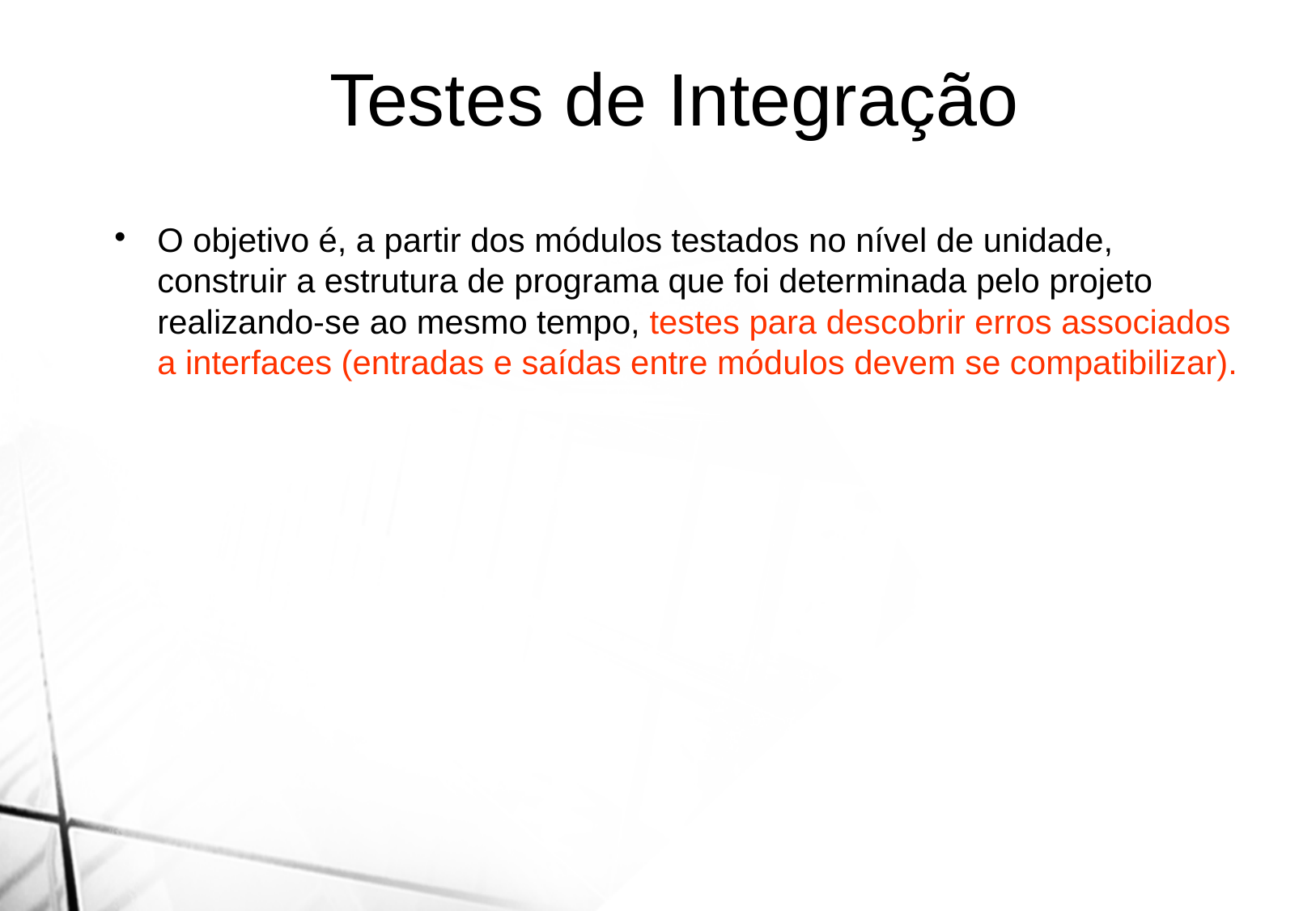

Testes de Integração
O objetivo é, a partir dos módulos testados no nível de unidade, construir a estrutura de programa que foi determinada pelo projeto realizando-se ao mesmo tempo, testes para descobrir erros associados a interfaces (entradas e saídas entre módulos devem se compatibilizar).